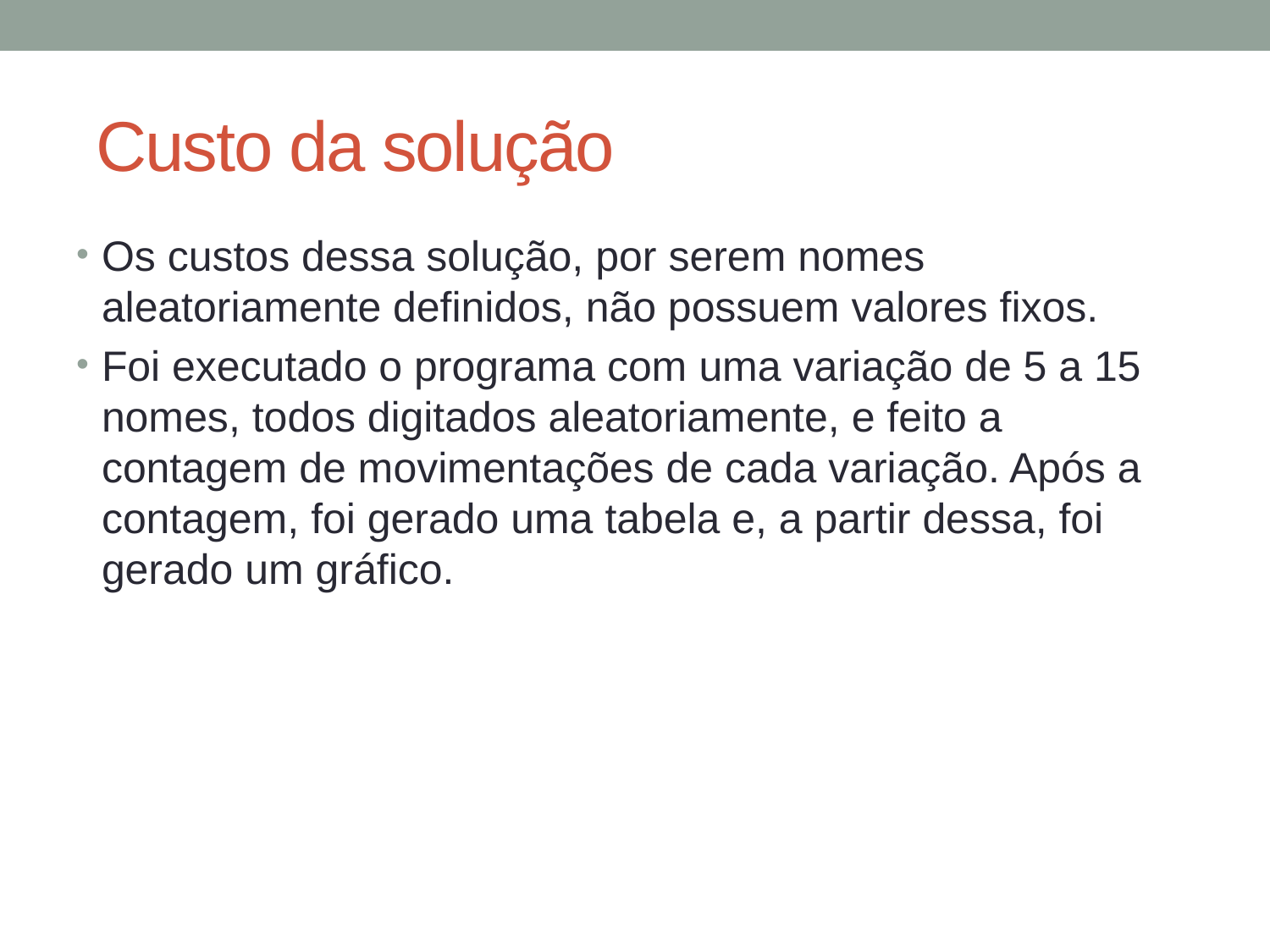

# Custo da solução
Os custos dessa solução, por serem nomes aleatoriamente definidos, não possuem valores fixos.
Foi executado o programa com uma variação de 5 a 15 nomes, todos digitados aleatoriamente, e feito a contagem de movimentações de cada variação. Após a contagem, foi gerado uma tabela e, a partir dessa, foi gerado um gráfico.